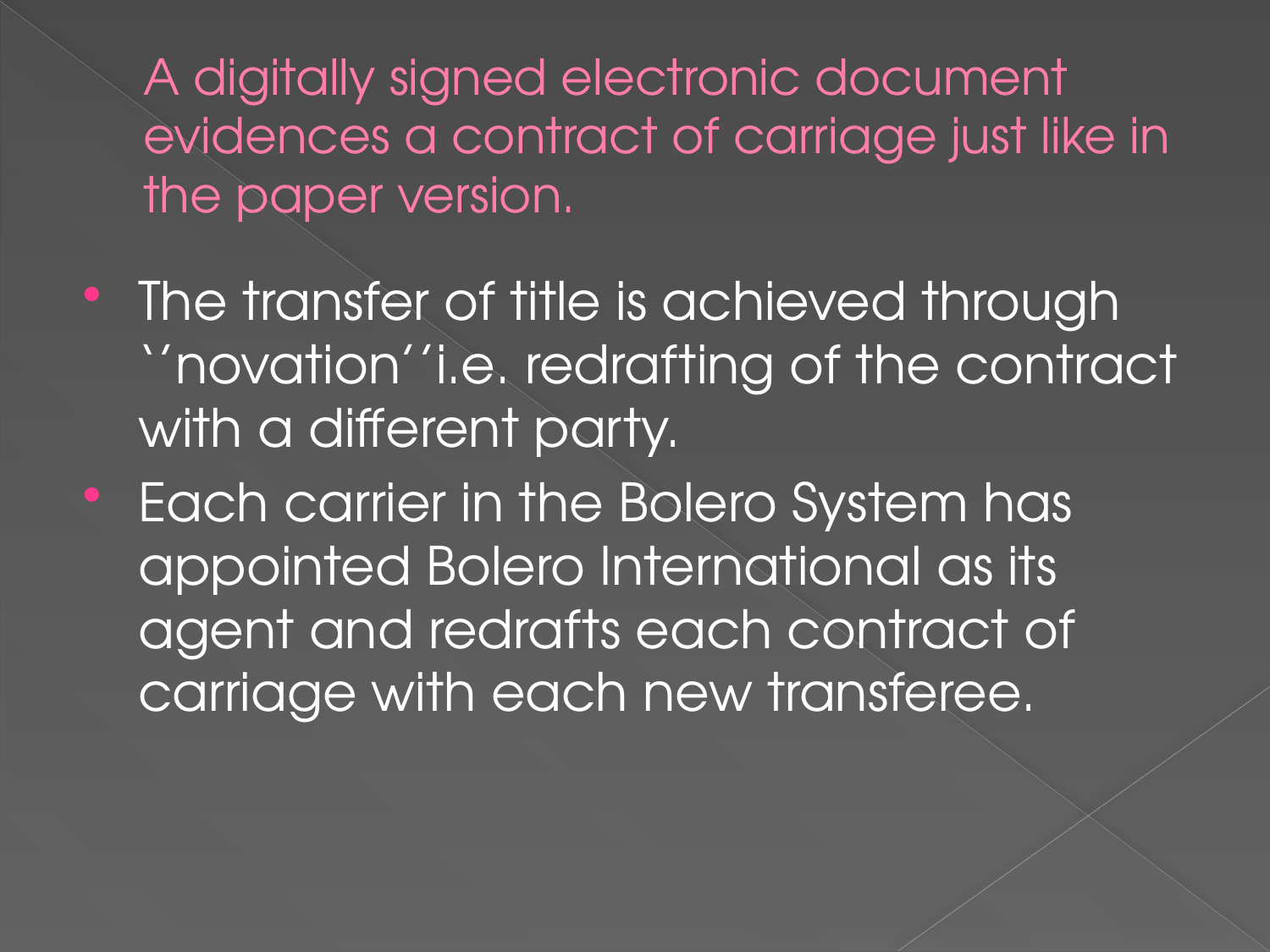

# A digitally signed electronic document evidences a contract of carriage just like in the paper version.
The transfer of title is achieved through ‘’novation’’i.e. redrafting of the contract with a different party.
Each carrier in the Bolero System has appointed Bolero International as its agent and redrafts each contract of carriage with each new transferee.